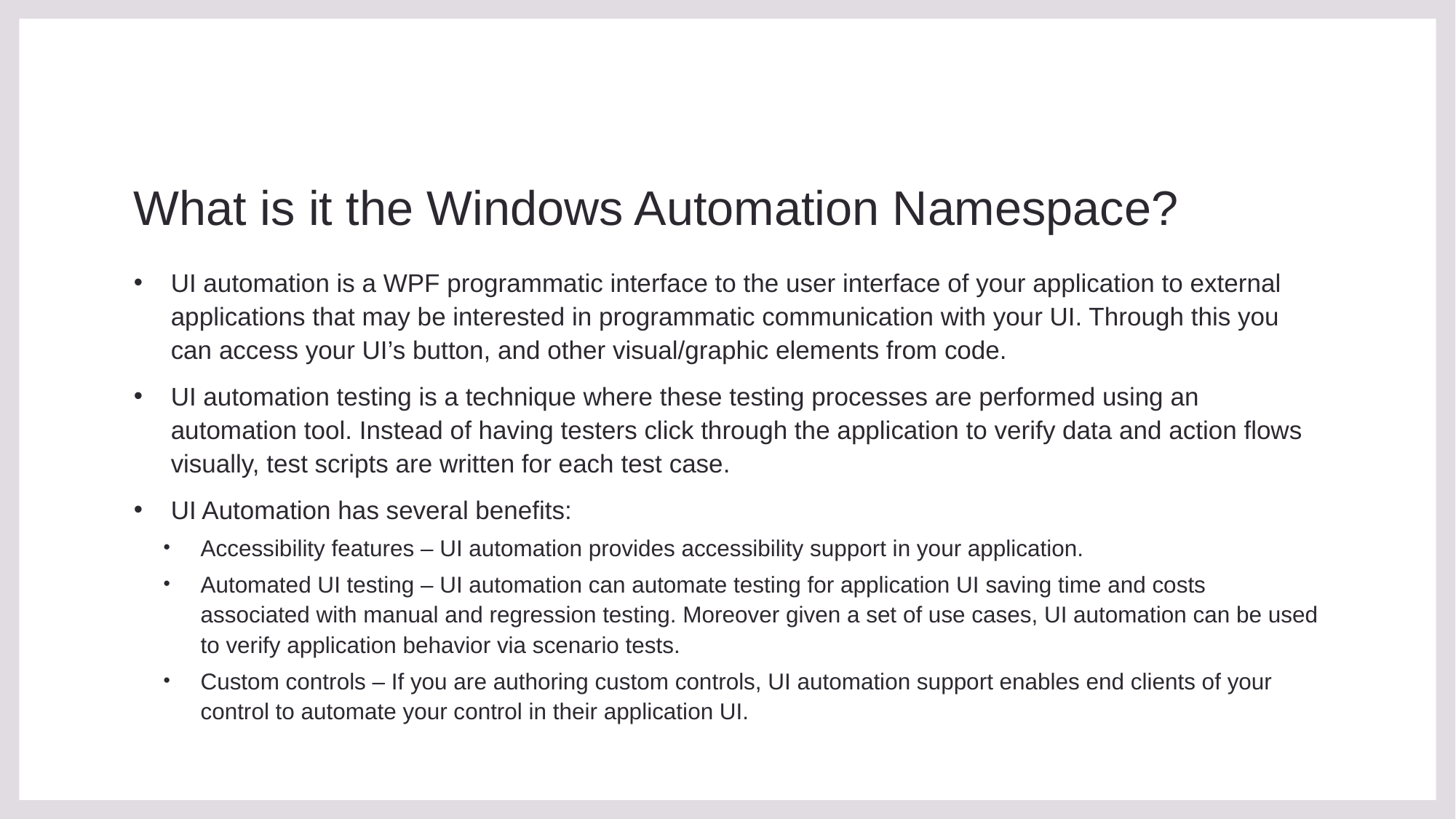

# What is it the Windows Automation Namespace?
UI automation is a WPF programmatic interface to the user interface of your application to external applications that may be interested in programmatic communication with your UI. Through this you can access your UI’s button, and other visual/graphic elements from code.
UI automation testing is a technique where these testing processes are performed using an automation tool. Instead of having testers click through the application to verify data and action flows visually, test scripts are written for each test case.
UI Automation has several benefits:
Accessibility features – UI automation provides accessibility support in your application.
Automated UI testing – UI automation can automate testing for application UI saving time and costs associated with manual and regression testing. Moreover given a set of use cases, UI automation can be used to verify application behavior via scenario tests.
Custom controls – If you are authoring custom controls, UI automation support enables end clients of your control to automate your control in their application UI.